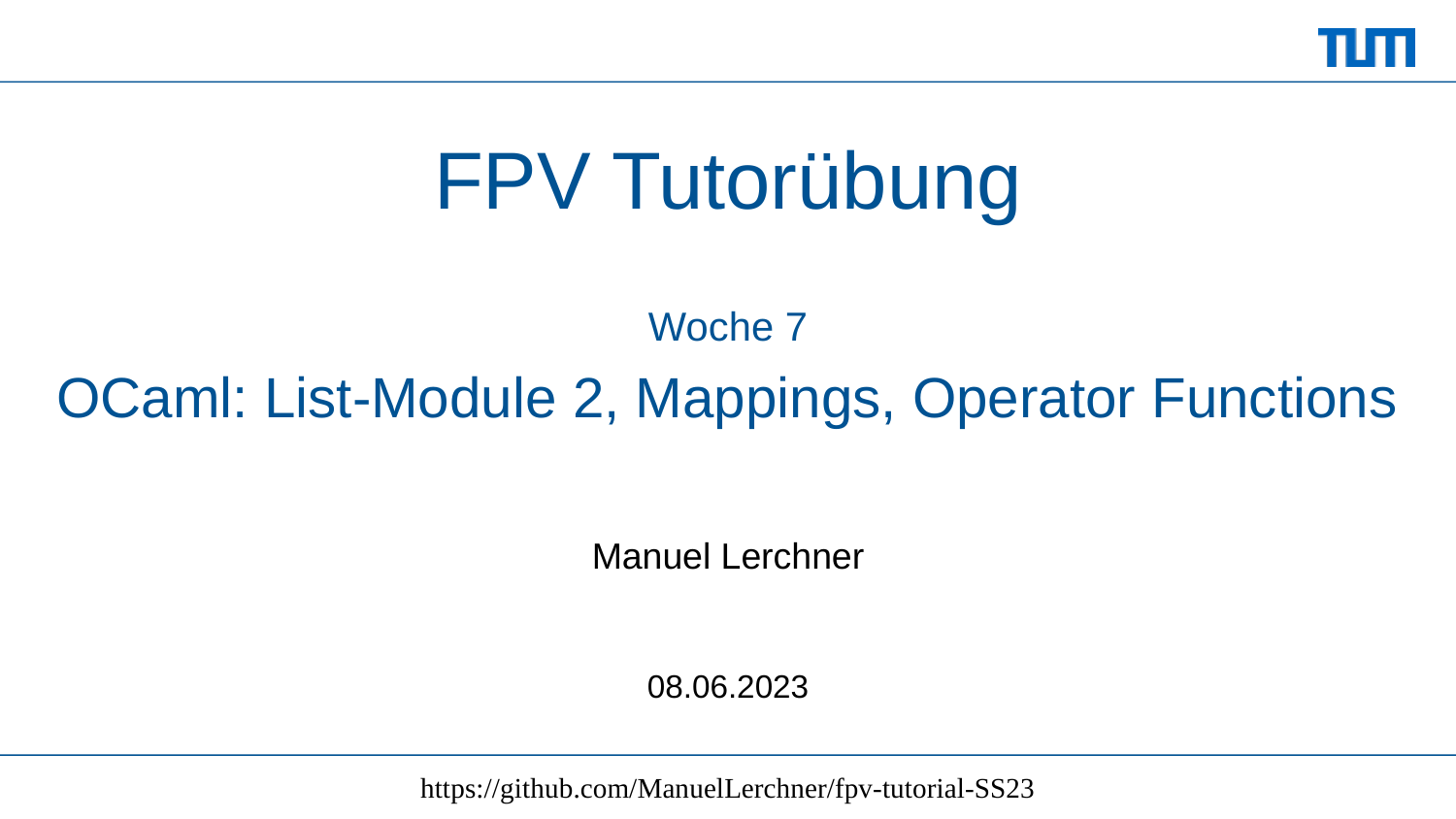

# FPV Tutorübung
Woche 7
OCaml: List-Module 2, Mappings, Operator Functions
Manuel Lerchner
08.06.2023
https://github.com/ManuelLerchner/fpv-tutorial-SS23